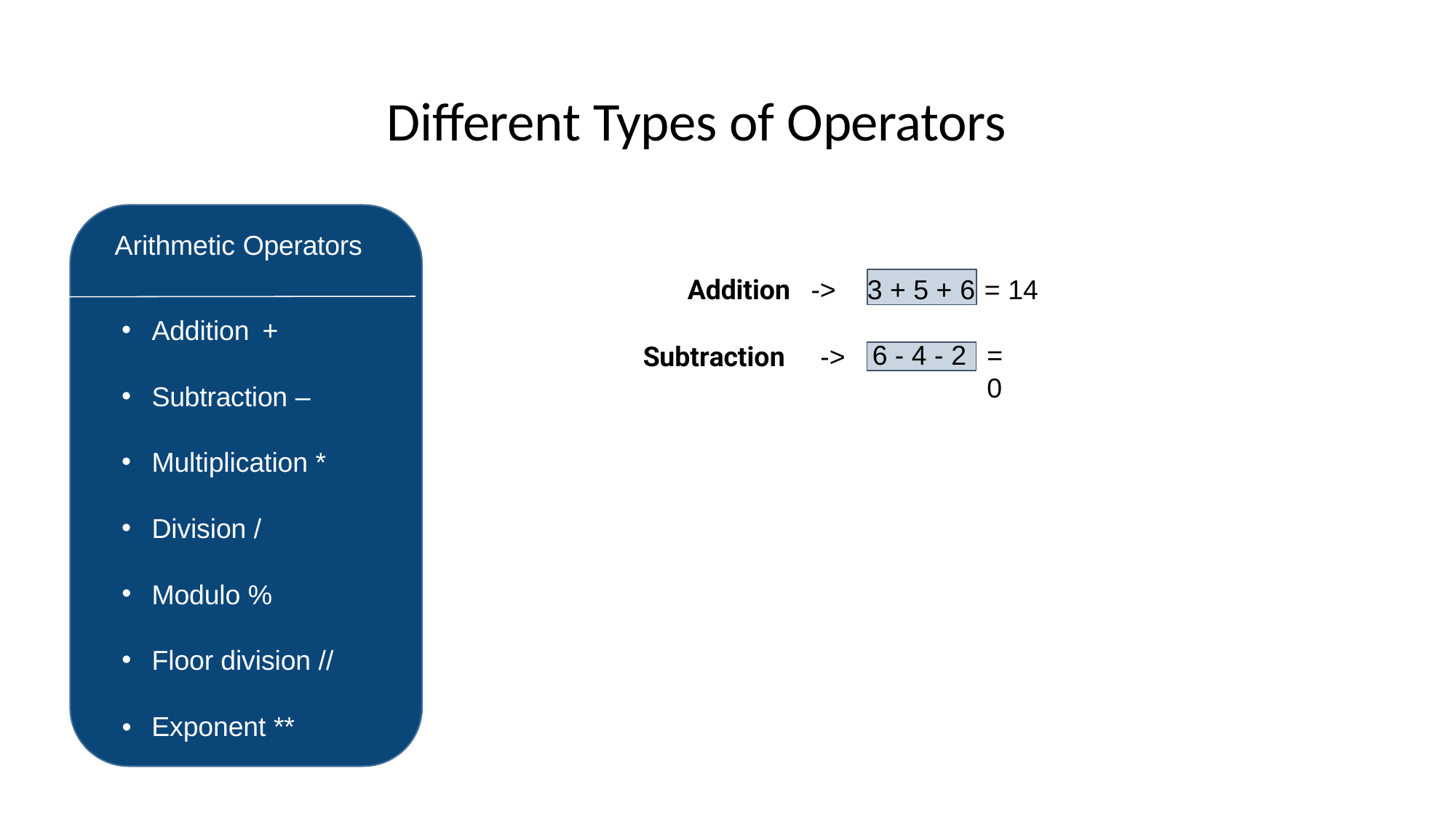

# Different Types of Operators

Arithmetic Operators
3 + 5 + 6
->
= 14
Addition

Addition +
= 0
Subtraction	->
6 - 4 - 2
Subtraction –

Multiplication *

Division /

Modulo %

Floor division //
•
Exponent **